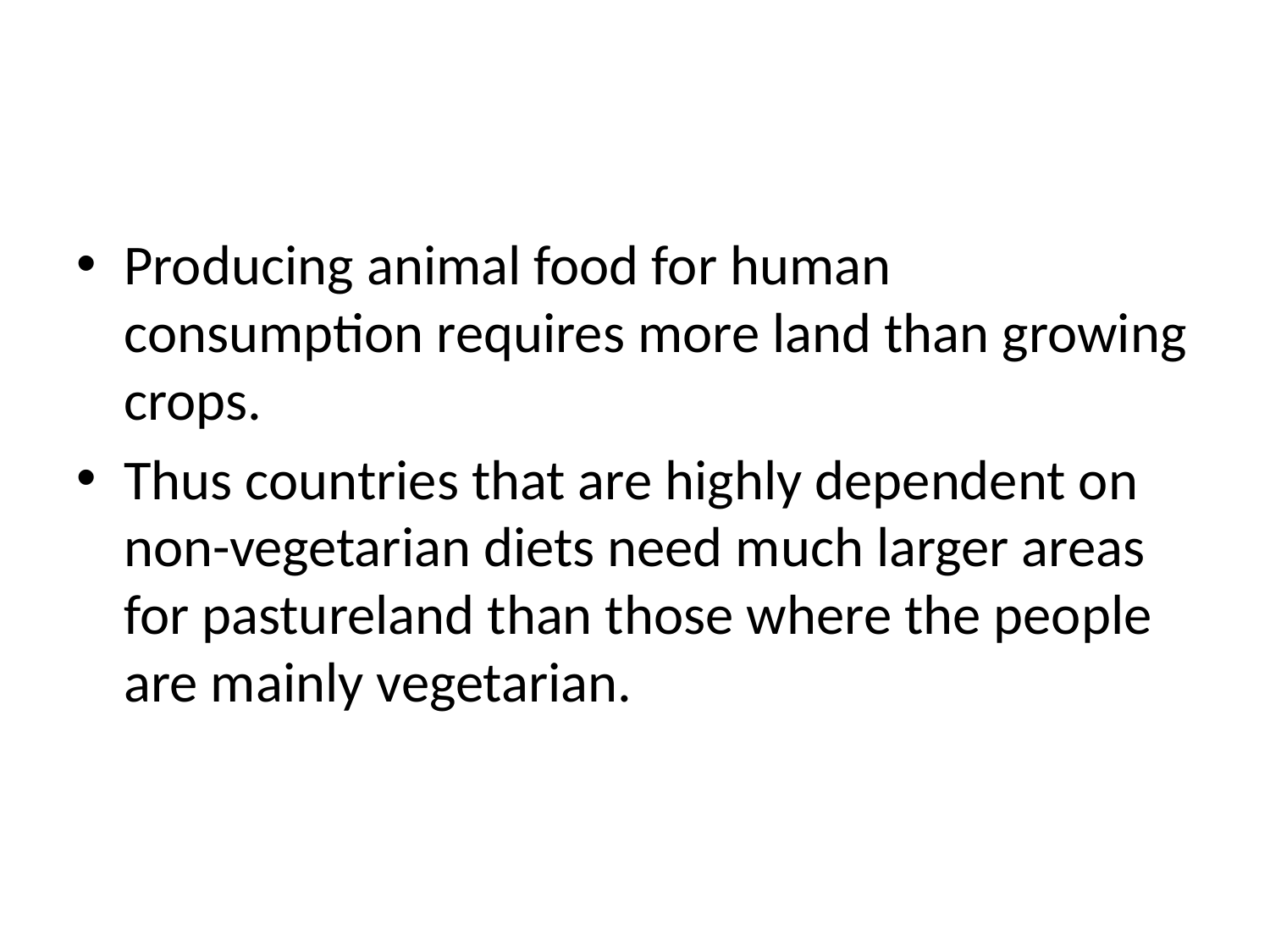

Producing animal food for human consumption requires more land than growing crops.
Thus countries that are highly dependent on non-vegetarian diets need much larger areas for pastureland than those where the people are mainly vegetarian.